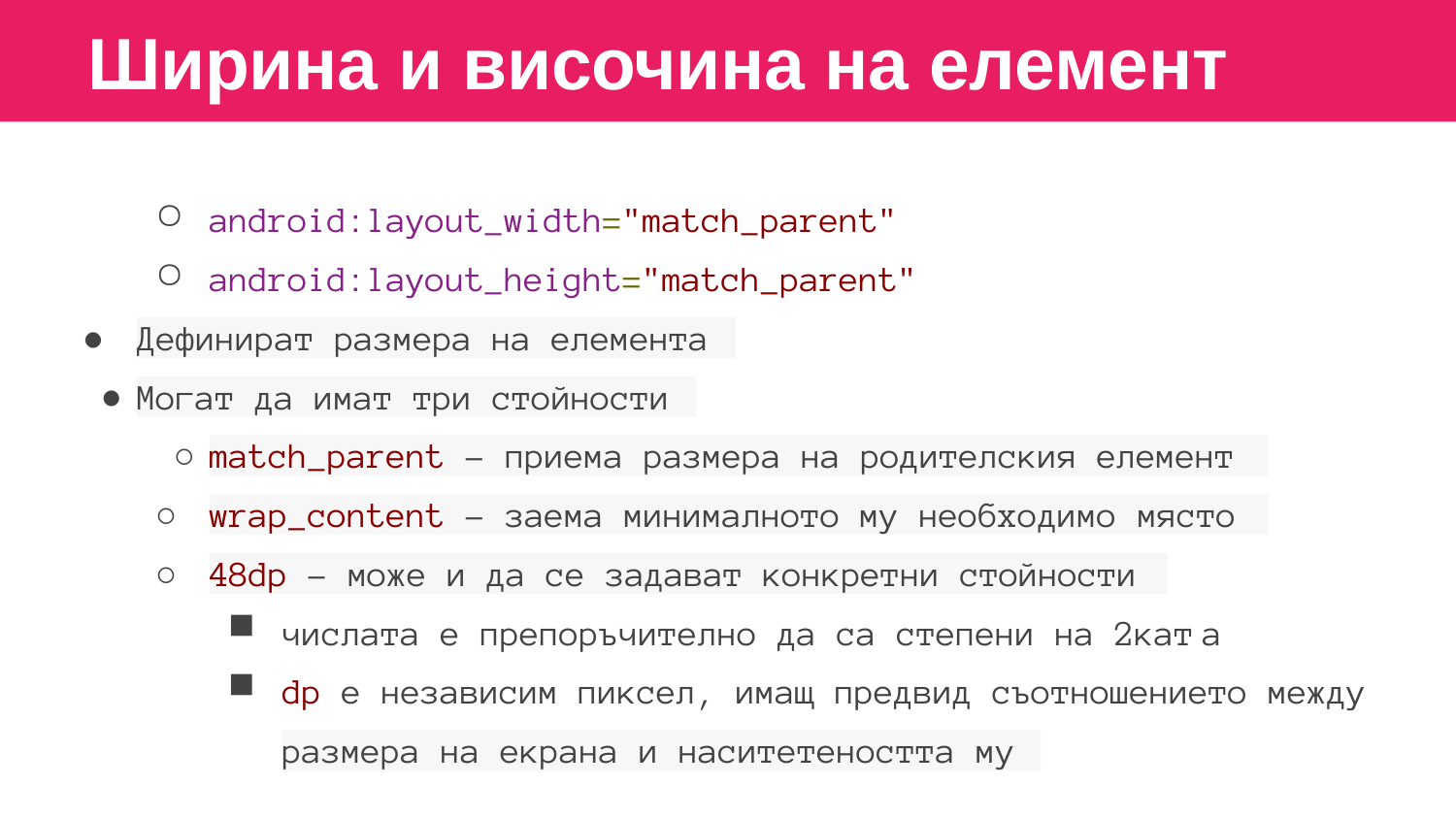

# Ширина и височина на елемент
android:layout_width="match_parent"
android:layout_height="match_parent"
●
●
Дефинират размера на елемента
Могат да имат три стойности
○
○
○
match_parent - приема размера на родителския елемент
wrap_content - заема минималното му необходимо място
48dp - може и да се задават конкретни стойности
числата е препоръчително да са степени на 2кат
dp е независим пиксел, имащ предвид съотношението между
а
размера на екрана и наситетеността му